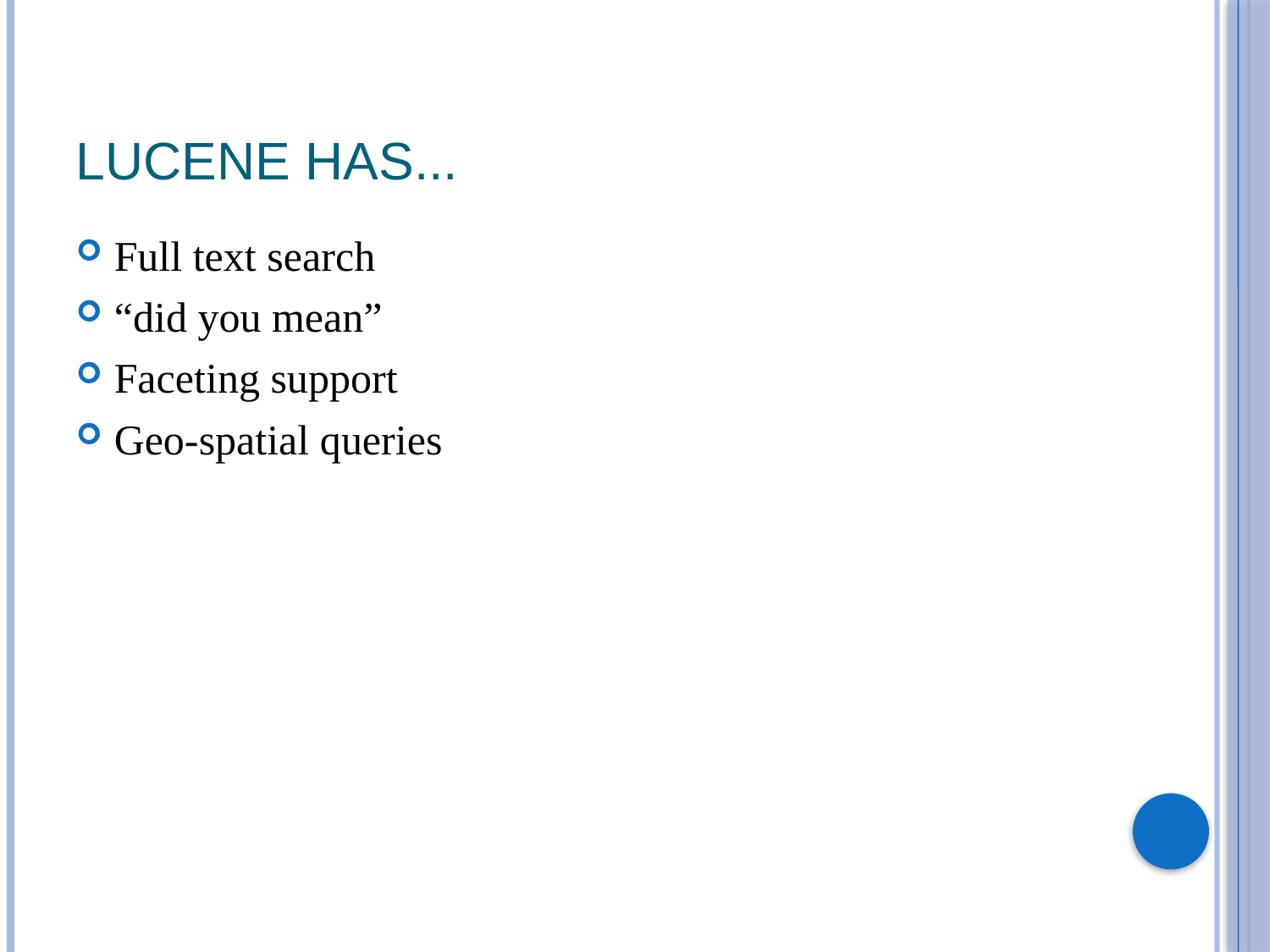

# LUCENE has...
Full text search
“did you mean”
Faceting support
Geo-spatial queries